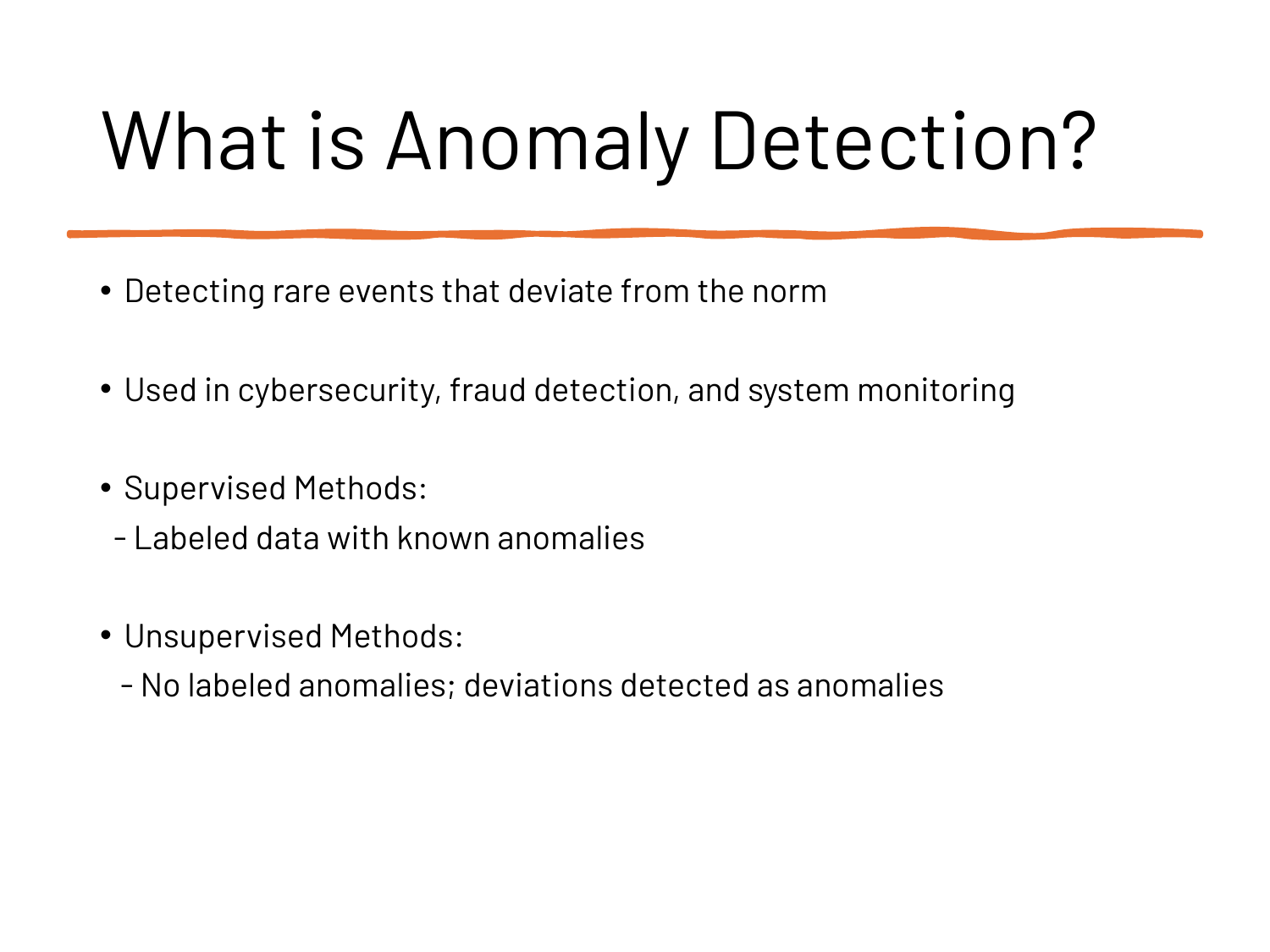

# What is Anomaly Detection?

Detecting rare events that deviate from the norm

Used in cybersecurity, fraud detection, and system monitoring

Supervised Methods:
  - Labeled data with known anomalies

Unsupervised Methods:
   - No labeled anomalies; deviations detected as anomalies